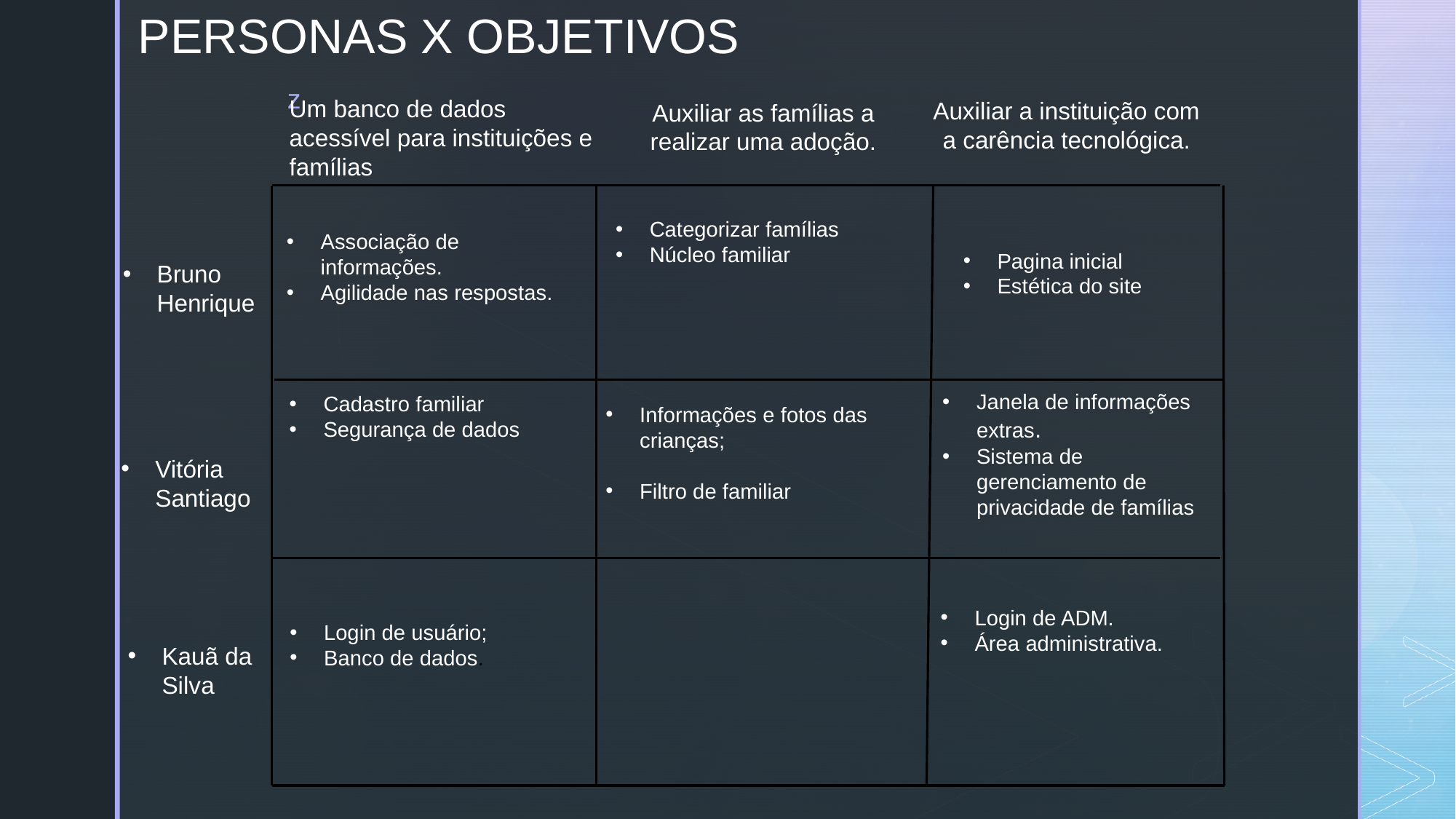

PERSONAS X OBJETIVOS
Um banco de dados acessível para instituições e famílias
Auxiliar a instituição com a carência tecnológica.
Auxiliar as famílias a realizar uma adoção.

Associação de informações.
Agilidade nas respostas.
Categorizar famílias
Núcleo familiar
Pagina inicial
Estética do site
Bruno Henrique
Janela de informações extras.
Sistema de gerenciamento de privacidade de famílias

Cadastro familiar
Segurança de dados
Informações e fotos das crianças;

Filtro de familiar

Vitória Santiago
Login de ADM.
Área administrativa.

Login de usuário;
Banco de dados.

Kauã da Silva